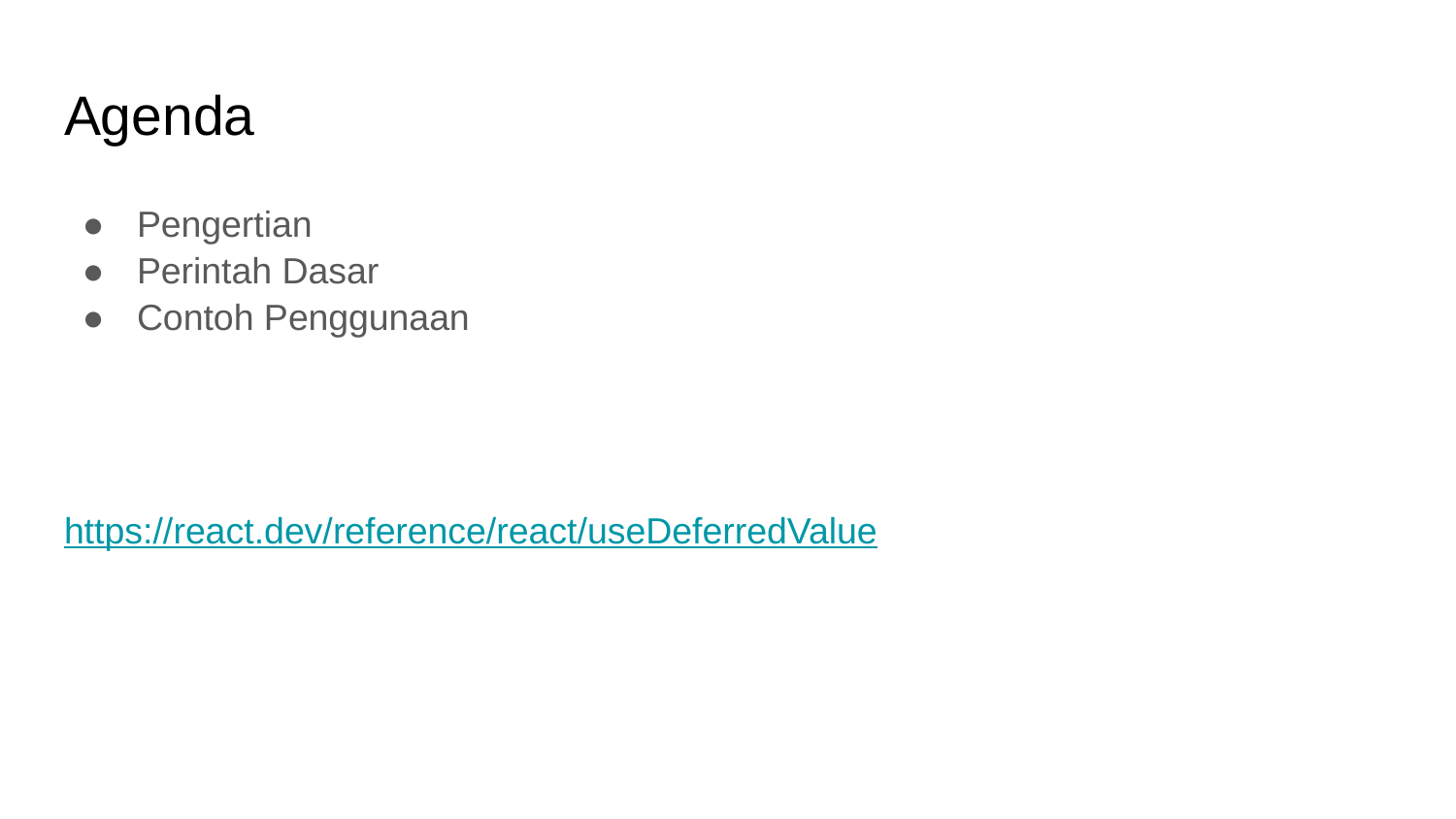

# Agenda
Pengertian
Perintah Dasar
Contoh Penggunaan

https://react.dev/reference/react/useDeferredValue